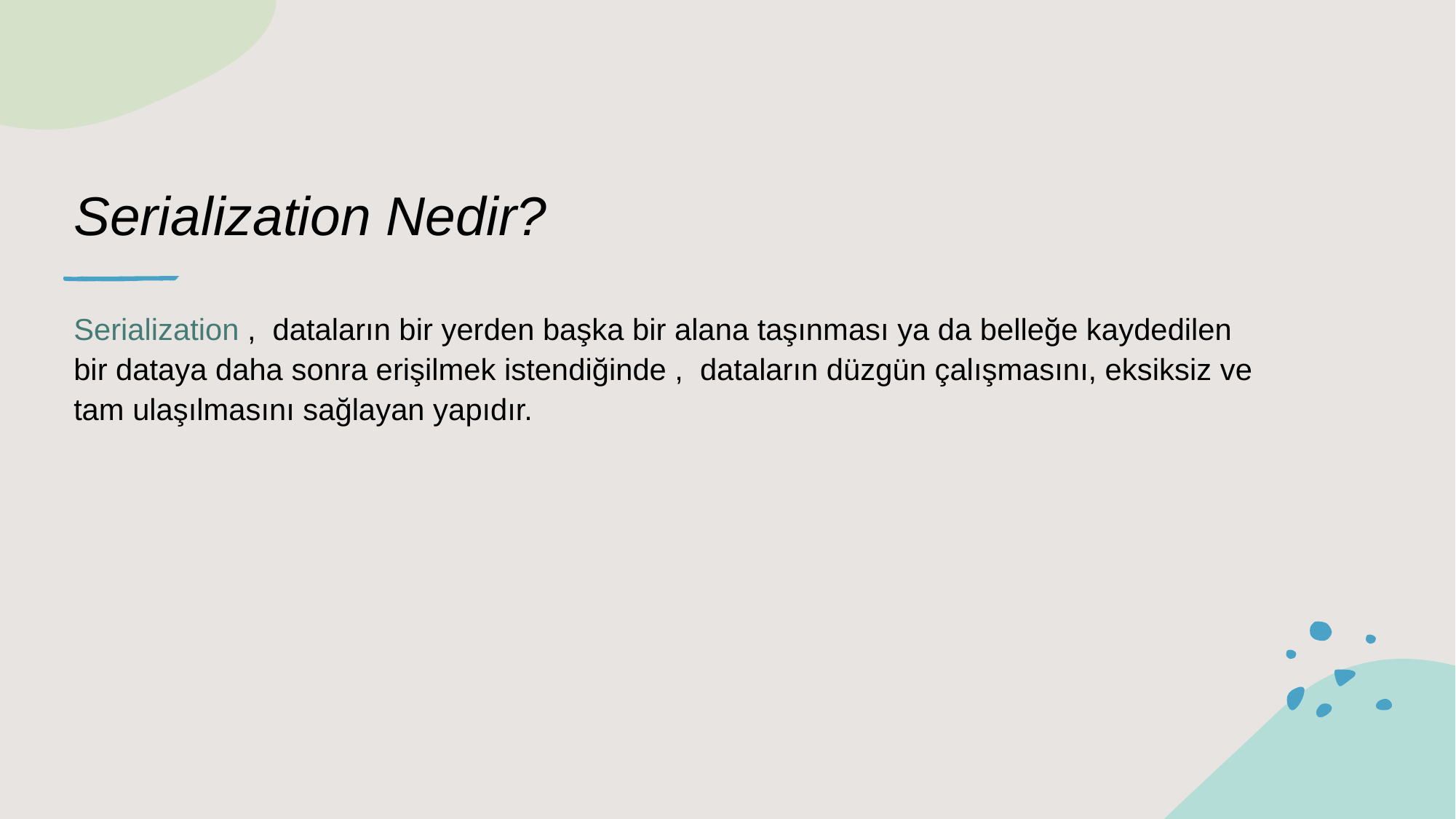

# Serialization Nedir?
Serialization ,  dataların bir yerden başka bir alana taşınması ya da belleğe kaydedilen bir dataya daha sonra erişilmek istendiğinde ,  dataların düzgün çalışmasını, eksiksiz ve tam ulaşılmasını sağlayan yapıdır.